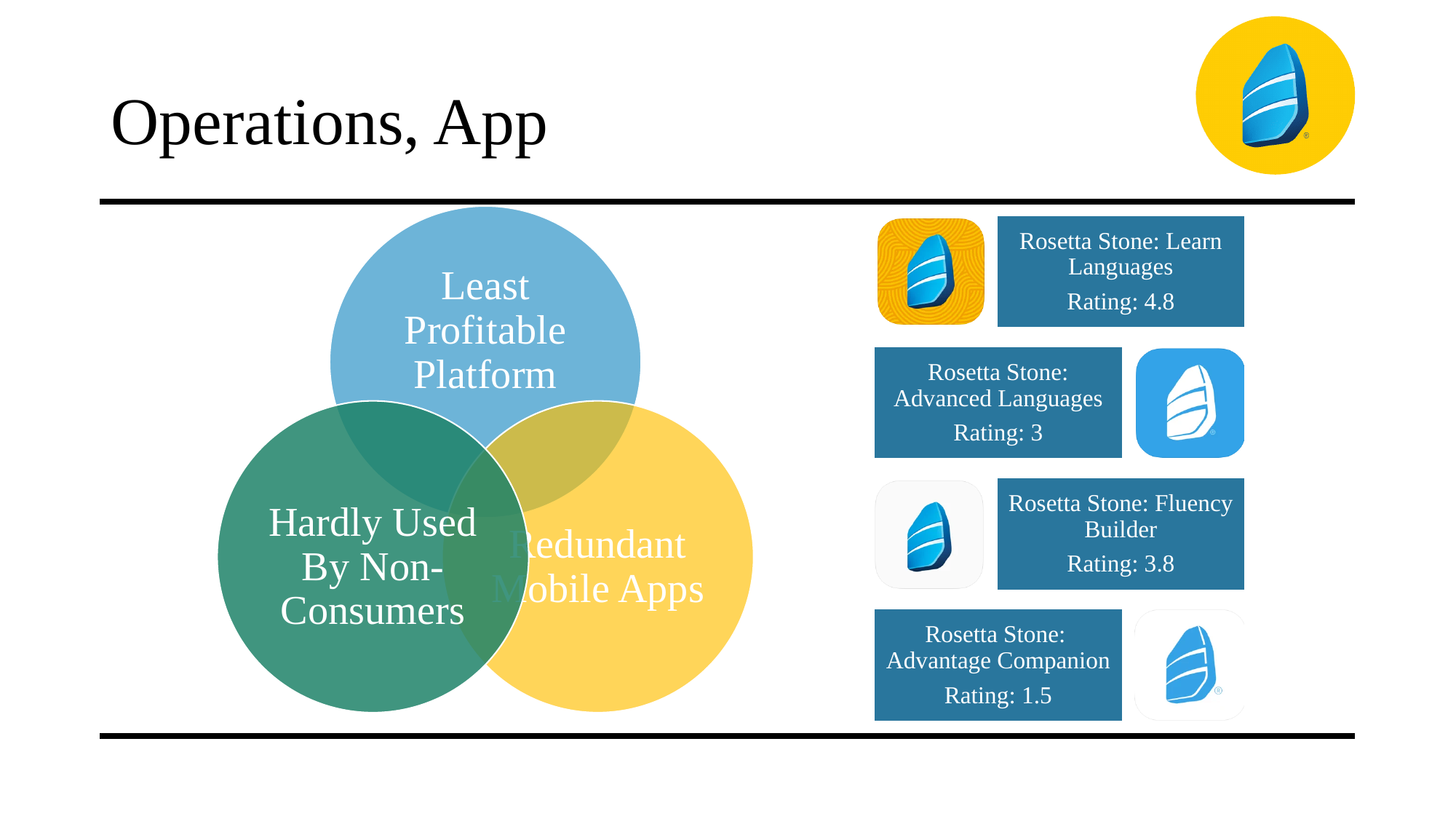

# Operations, App
Least Profitable Platform
Redundant Mobile Apps
Hardly Used By Non-Consumers
Rosetta Stone: Learn Languages
Rating: 4.8
Rosetta Stone: Advanced Languages
Rating: 3
Rosetta Stone: Fluency Builder
Rating: 3.8
Rosetta Stone:  Advantage Companion
Rating: 1.5